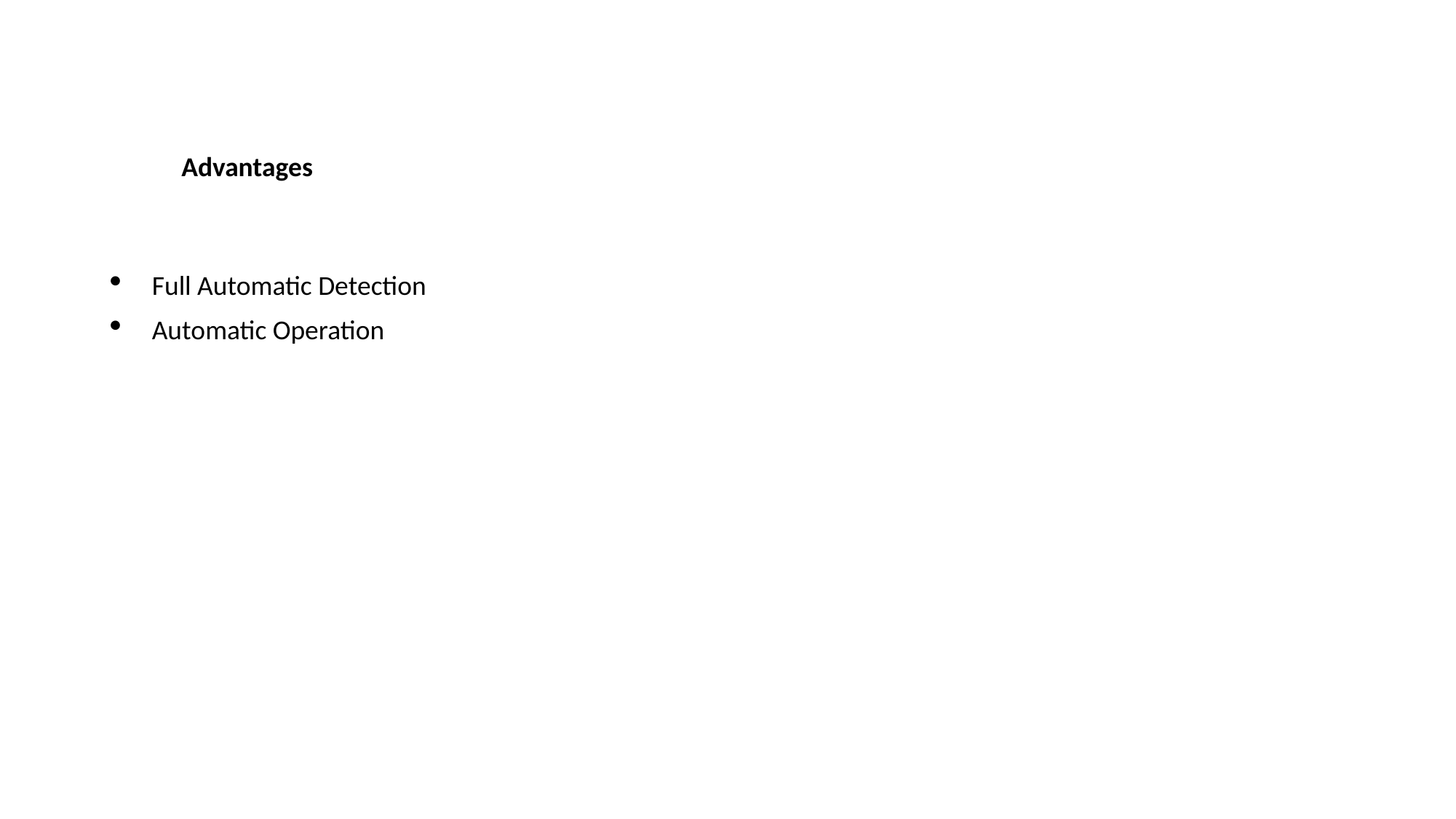

# Advantages

Full Automatic Detection
Automatic Operation